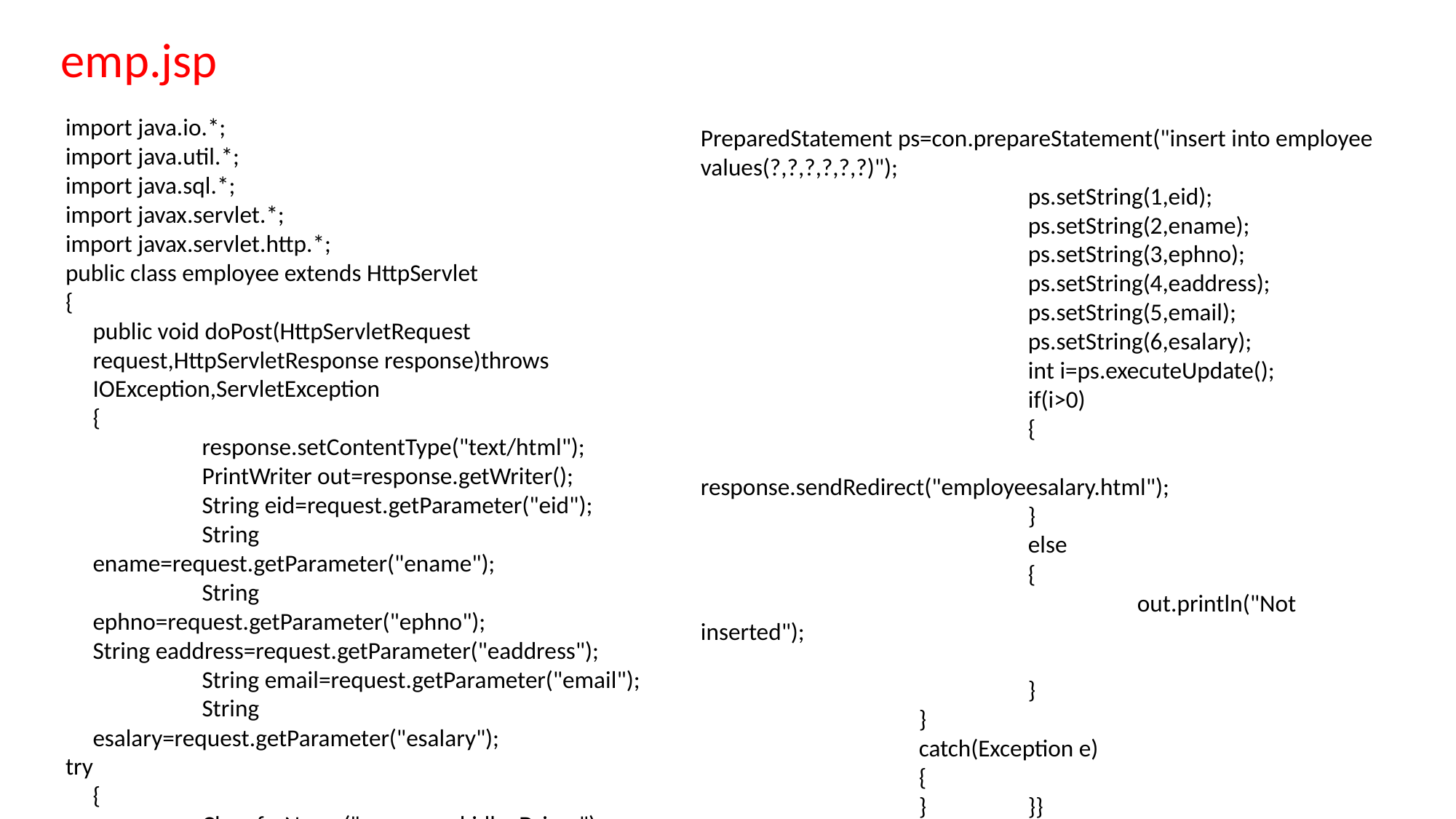

# emp.jsp
import java.io.*;
import java.util.*;
import java.sql.*;
import javax.servlet.*;
import javax.servlet.http.*;
public class employee extends HttpServlet
{
	public void doPost(HttpServletRequest request,HttpServletResponse response)throws IOException,ServletException
	{
		response.setContentType("text/html");
		PrintWriter out=response.getWriter();
		String eid=request.getParameter("eid");
		String ename=request.getParameter("ename");
		String ephno=request.getParameter("ephno");
	String eaddress=request.getParameter("eaddress");
		String email=request.getParameter("email");
		String esalary=request.getParameter("esalary");
try
	{
		Class.forName("com.mysql.jdbc.Driver");
Connection con=DriverManager.getConnection("jdbc:mysql: //localhost/employee","root","root");

PreparedStatement ps=con.prepareStatement("insert into employee values(?,?,?,?,?,?)");
			ps.setString(1,eid);
			ps.setString(2,ename);
			ps.setString(3,ephno);
			ps.setString(4,eaddress);
			ps.setString(5,email);
			ps.setString(6,esalary);
			int i=ps.executeUpdate();
			if(i>0)
			{
				response.sendRedirect("employeesalary.html");
			}
			else
			{
				out.println("Not inserted");

			}
		}
		catch(Exception e)
		{
		}	}}